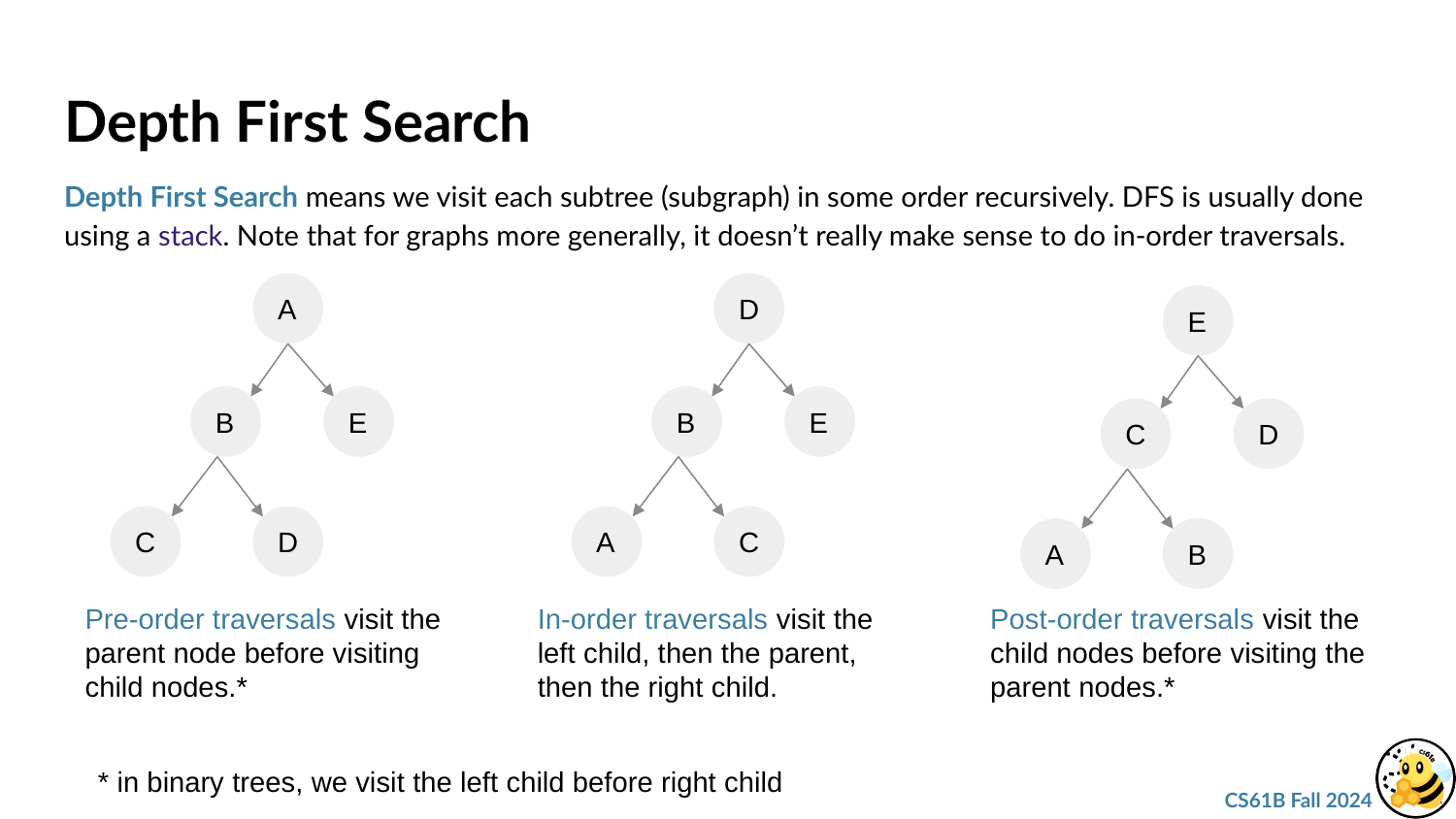

# Depth First Search
Depth First Search means we visit each subtree (subgraph) in some order recursively. DFS is usually done using a stack. Note that for graphs more generally, it doesn’t really make sense to do in-order traversals.
A
B
E
C
D
D
B
E
A
C
E
C
D
A
B
Pre-order traversals visit the parent node before visiting child nodes.*
In-order traversals visit the left child, then the parent, then the right child.
Post-order traversals visit the child nodes before visiting the parent nodes.*
* in binary trees, we visit the left child before right child